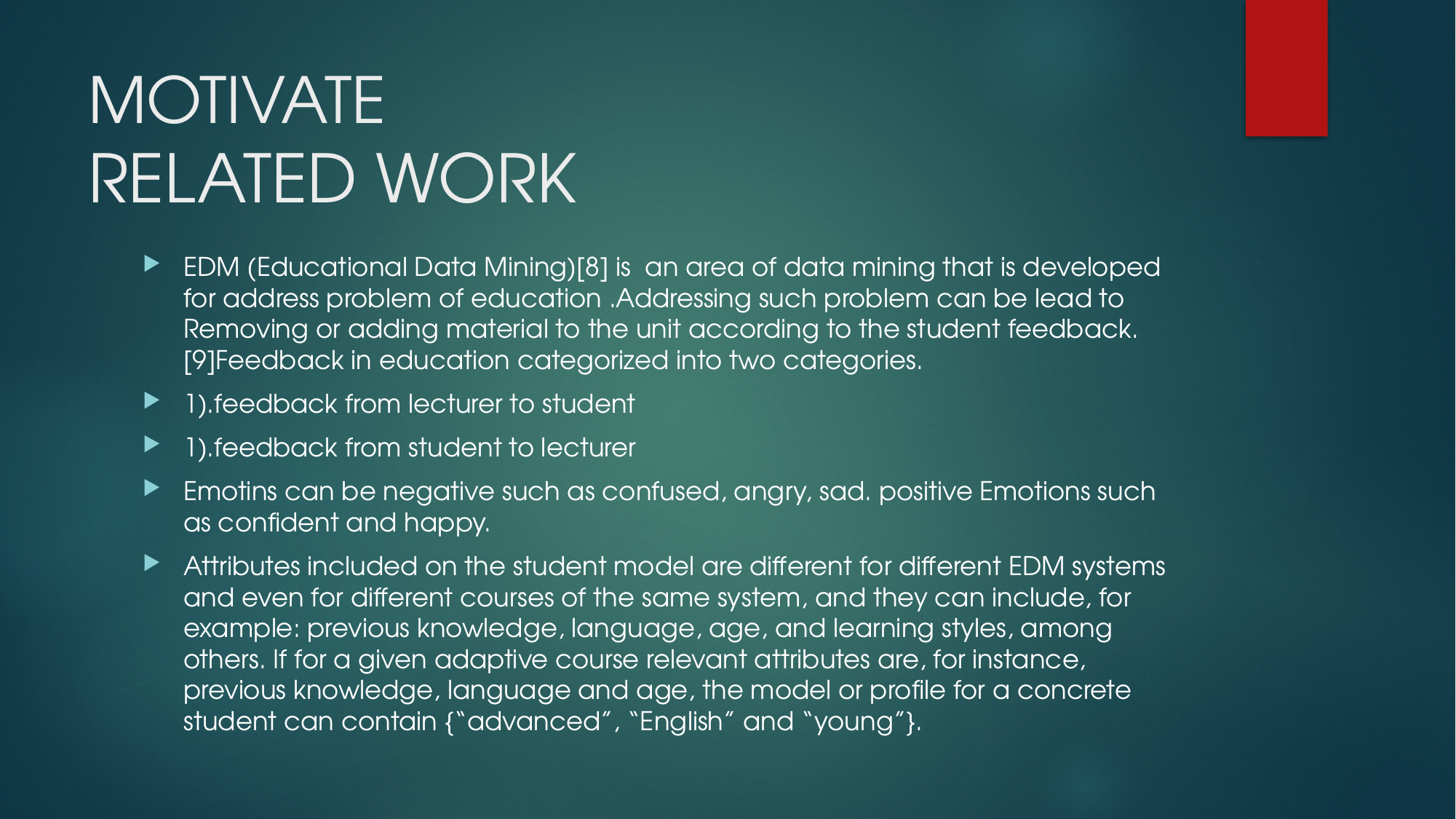

# MOTIVATE RELATED WORK
EDM (Educational Data Mining)[8] is  an area of data mining that is developed for address problem of education .Addressing such problem can be lead to  Removing or adding material to the unit according to the student feedback. [9]Feedback in education categorized into two categories.
1).feedback from lecturer to student
1).feedback from student to lecturer
Emotins can be negative such as confused, angry, sad. positive Emotions such as confident and happy.
Attributes included on the student model are different for different EDM systems and even for different courses of the same system, and they can include, for example: previous knowledge, language, age, and learning styles, among others. If for a given adaptive course relevant attributes are, for instance, previous knowledge, language and age, the model or profile for a concrete student can contain {“advanced”, “English” and “young”}.